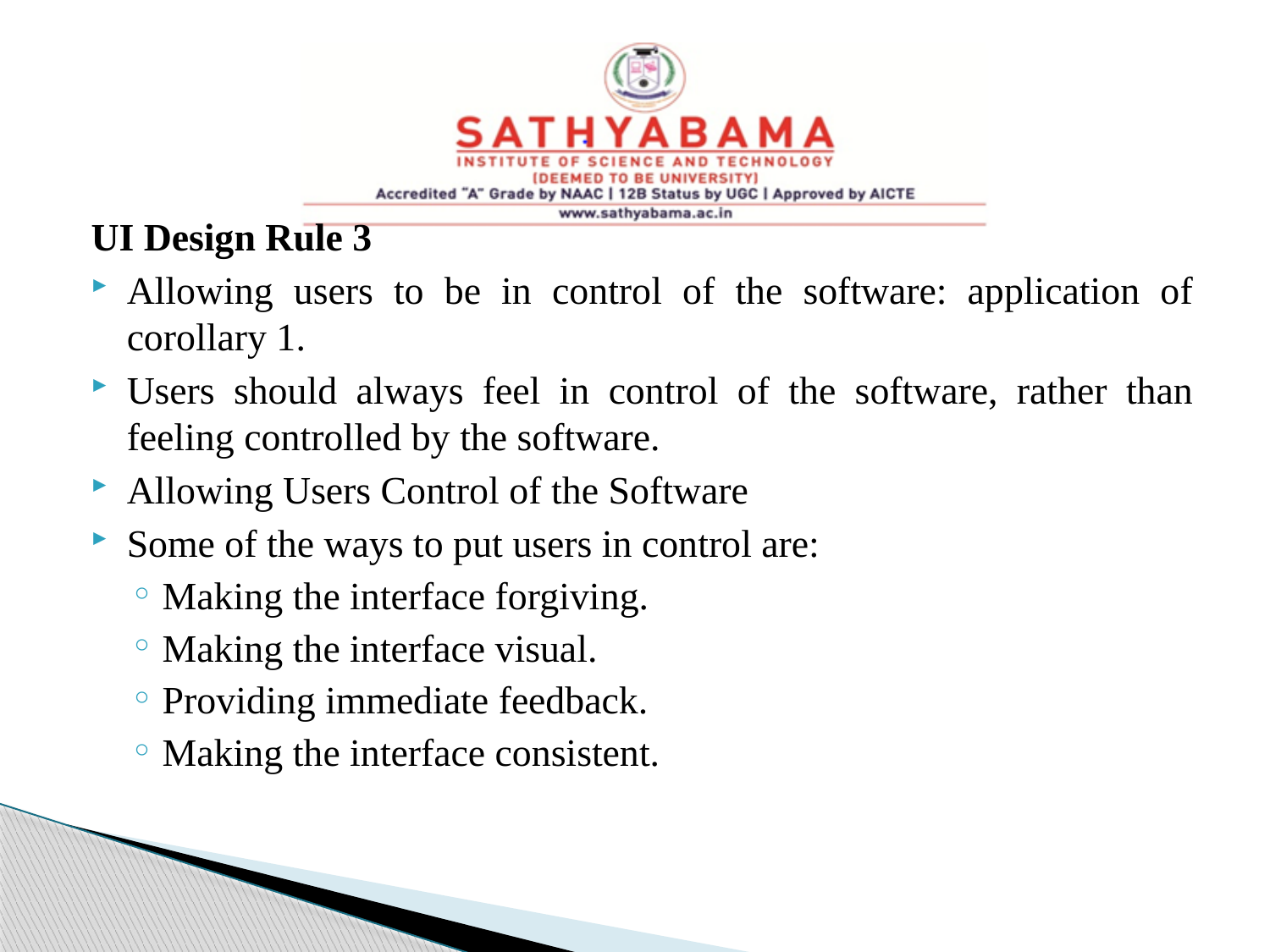

#
UI Design Rule 3
Allowing users to be in control of the software: application of corollary 1.
Users should always feel in control of the software, rather than feeling controlled by the software.
Allowing Users Control of the Software
Some of the ways to put users in control are:
Making the interface forgiving.
Making the interface visual.
Providing immediate feedback.
Making the interface consistent.